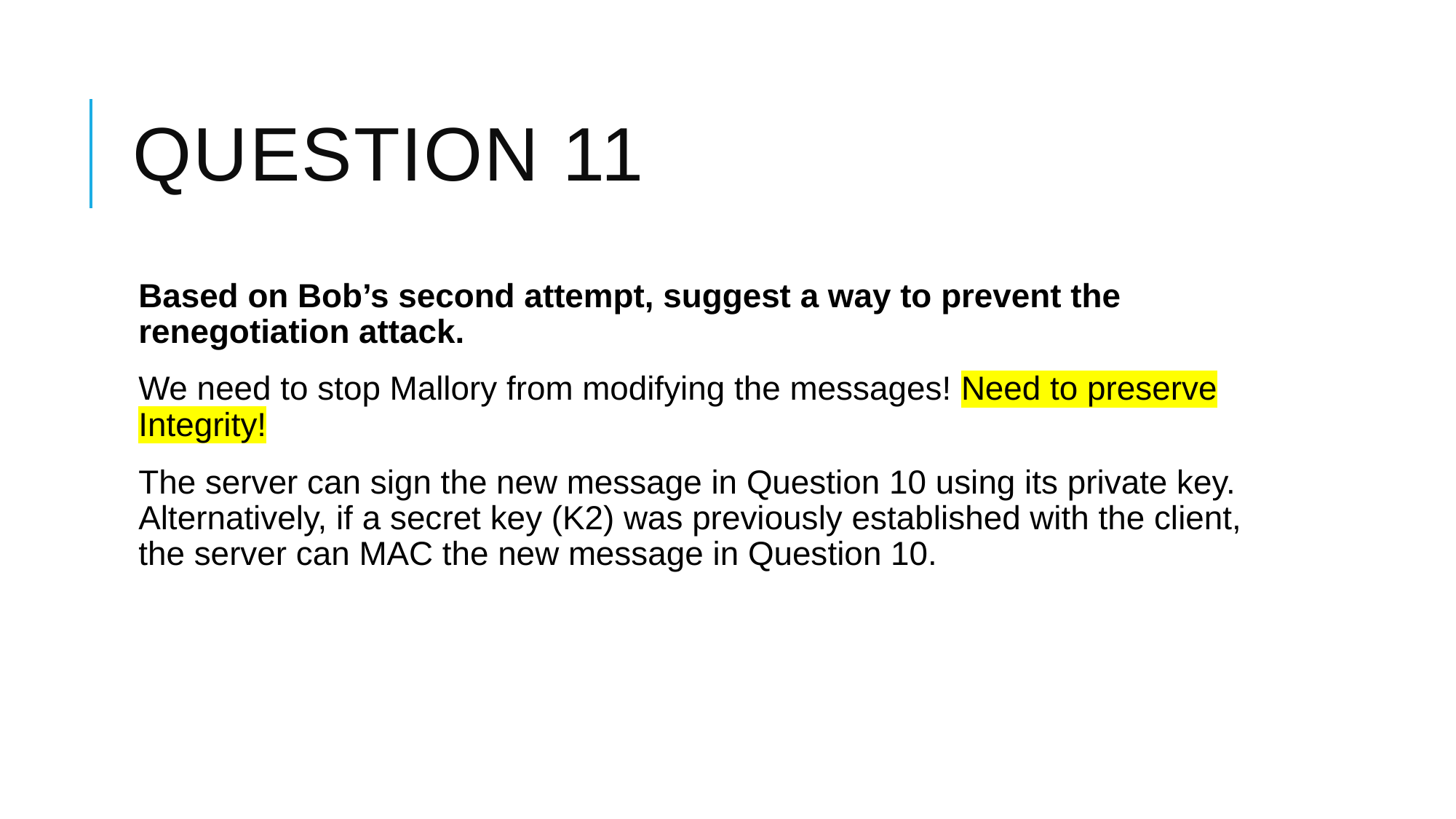

# Question 11
Based on Bob’s second attempt, suggest a way to prevent the renegotiation attack.
We need to stop Mallory from modifying the messages! Need to preserve Integrity!
The server can sign the new message in Question 10 using its private key. Alternatively, if a secret key (K2) was previously established with the client, the server can MAC the new message in Question 10.